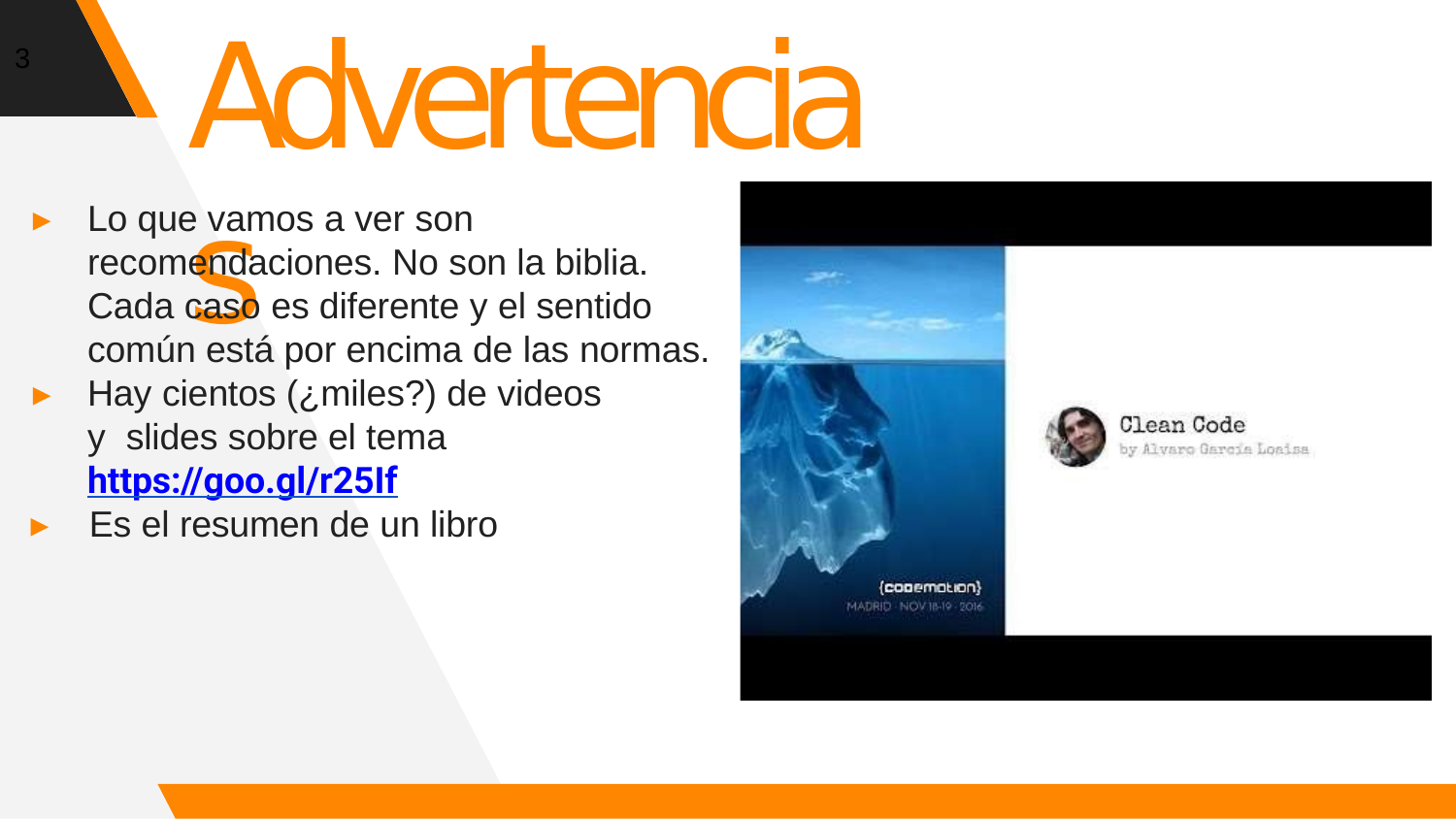

# Advertencias
3

▸	Lo que vamos a ver son  recomendaciones. No son la biblia.  Cada caso es diferente y el sentido  común está por encima de las normas.
▸	Hay cientos (¿miles?) de videos y  slides sobre el tema  https://goo.gl/r25If
▸	Es el resumen de un libro